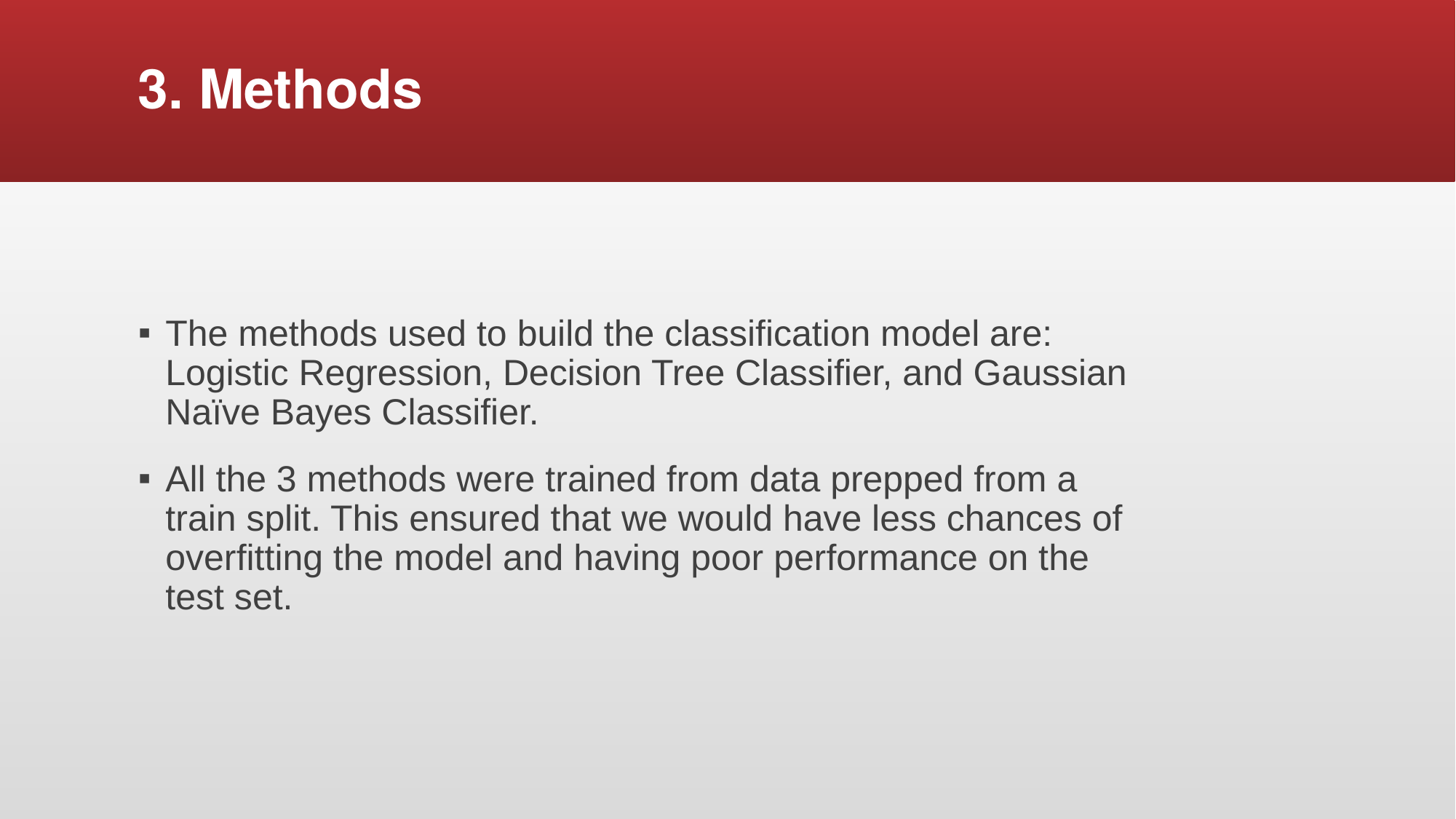

# 3. Methods
The methods used to build the classification model are: Logistic Regression, Decision Tree Classifier, and Gaussian Naïve Bayes Classifier.
All the 3 methods were trained from data prepped from a train split. This ensured that we would have less chances of overfitting the model and having poor performance on the test set.